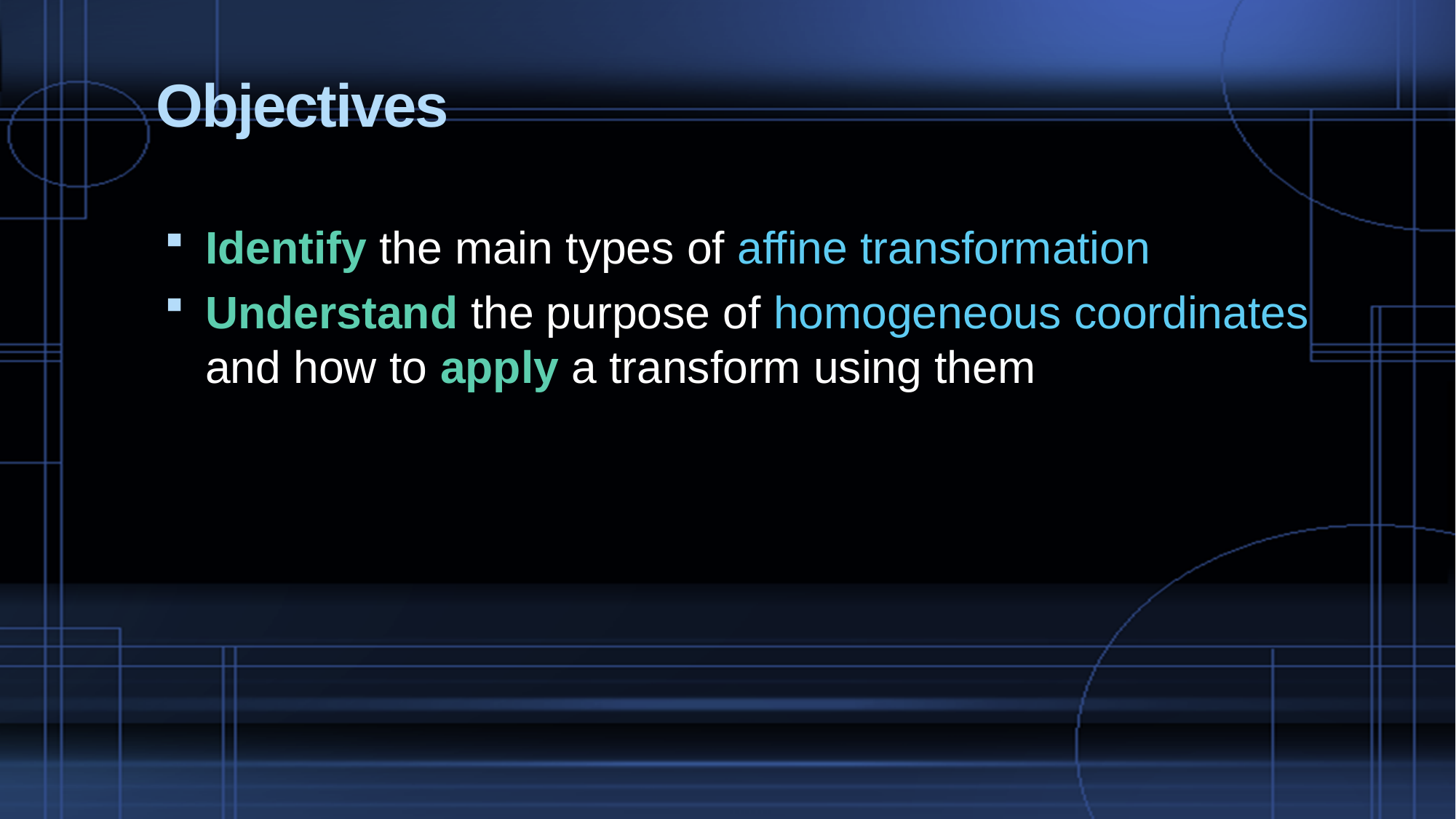

# Objectives
Identify the main types of affine transformation
Understand the purpose of homogeneous coordinates and how to apply a transform using them